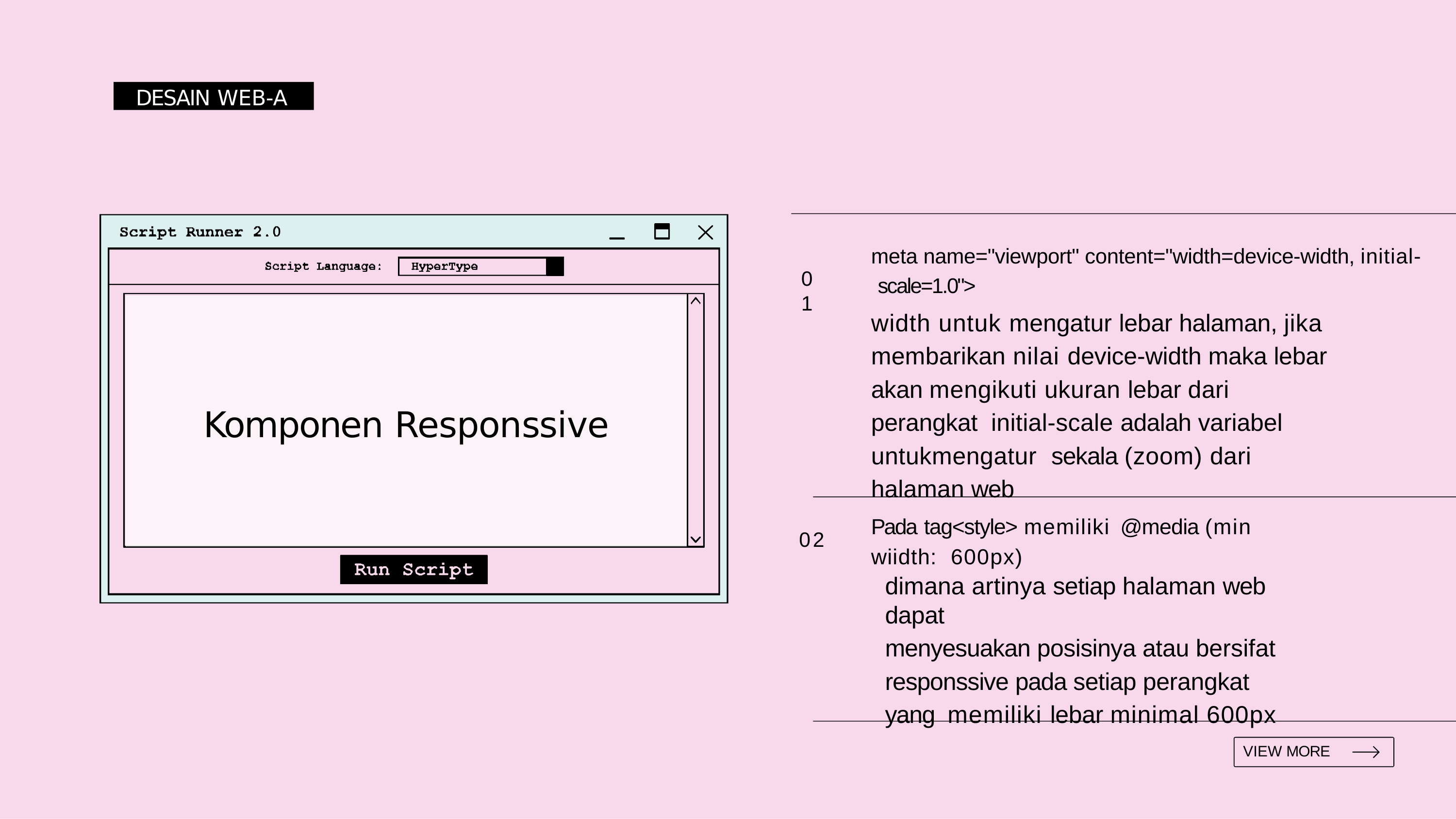

DESAIN WEB-A

Komponen Responssive
meta name="viewport" content="width=device-width, initial-  scale=1.0">
width untuk mengatur lebar halaman, jika  membarikan nilai device-width maka lebar  akan mengikuti ukuran lebar dari perangkat  initial-scale adalah variabel untukmengatur  sekala (zoom) dari halaman web
01

Pada tag<style> memiliki	@media (min wiidth:  600px)
dimana artinya setiap halaman web dapat
menyesuakan posisinya atau bersifat  responssive pada setiap perangkat yang  memiliki lebar minimal 600px
02

VIEW MORE